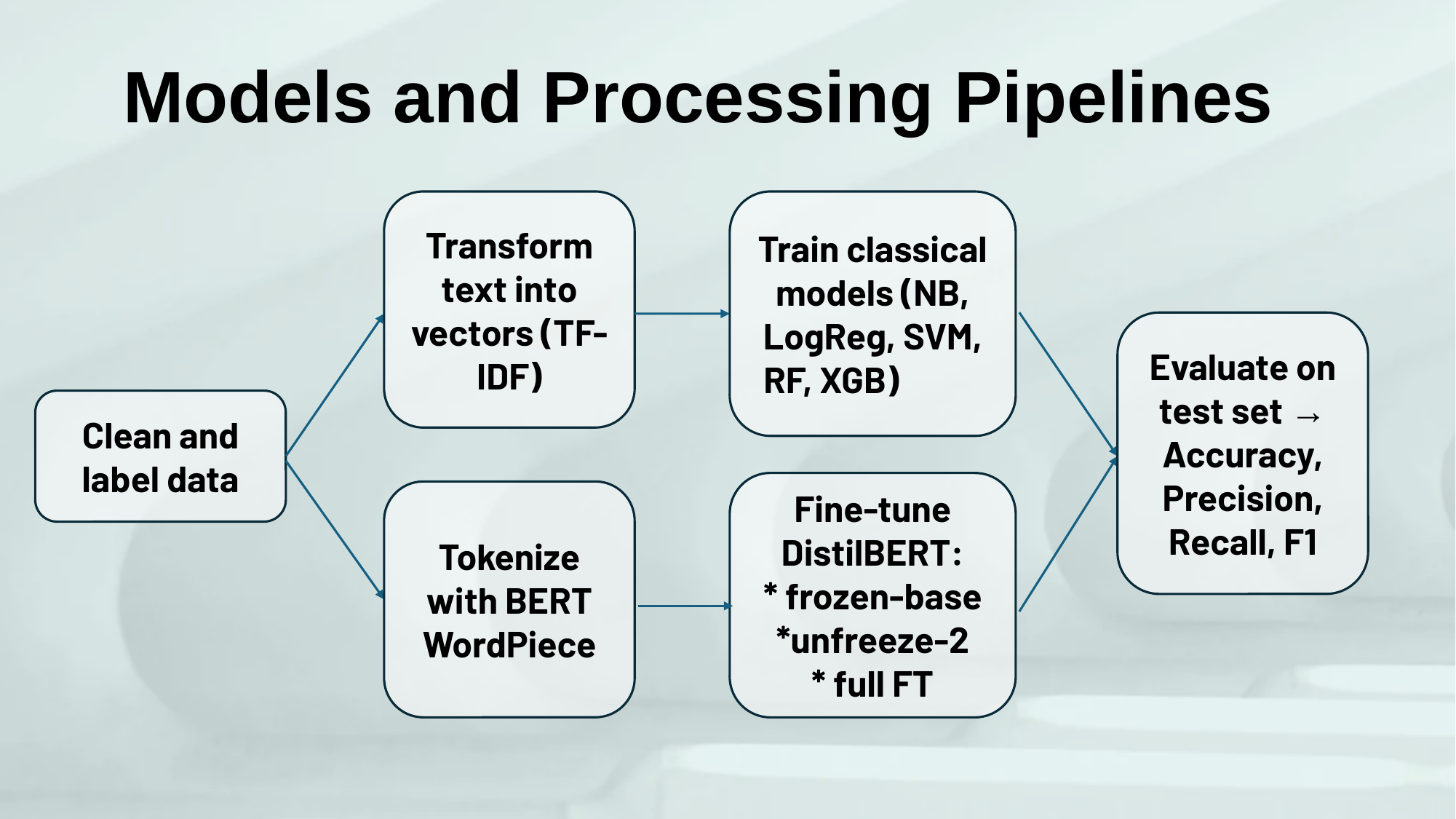

Models and Processing Pipelines
Transform text into vectors (TF-IDF)
Train classical models (NB, LogReg, SVM, RF, XGB)
Evaluate on test set → Accuracy, Precision, Recall, F1
Clean and label data
Fine-tune DistilBERT:
* frozen-base
*unfreeze-2
* full FT
Tokenize with BERT WordPiece